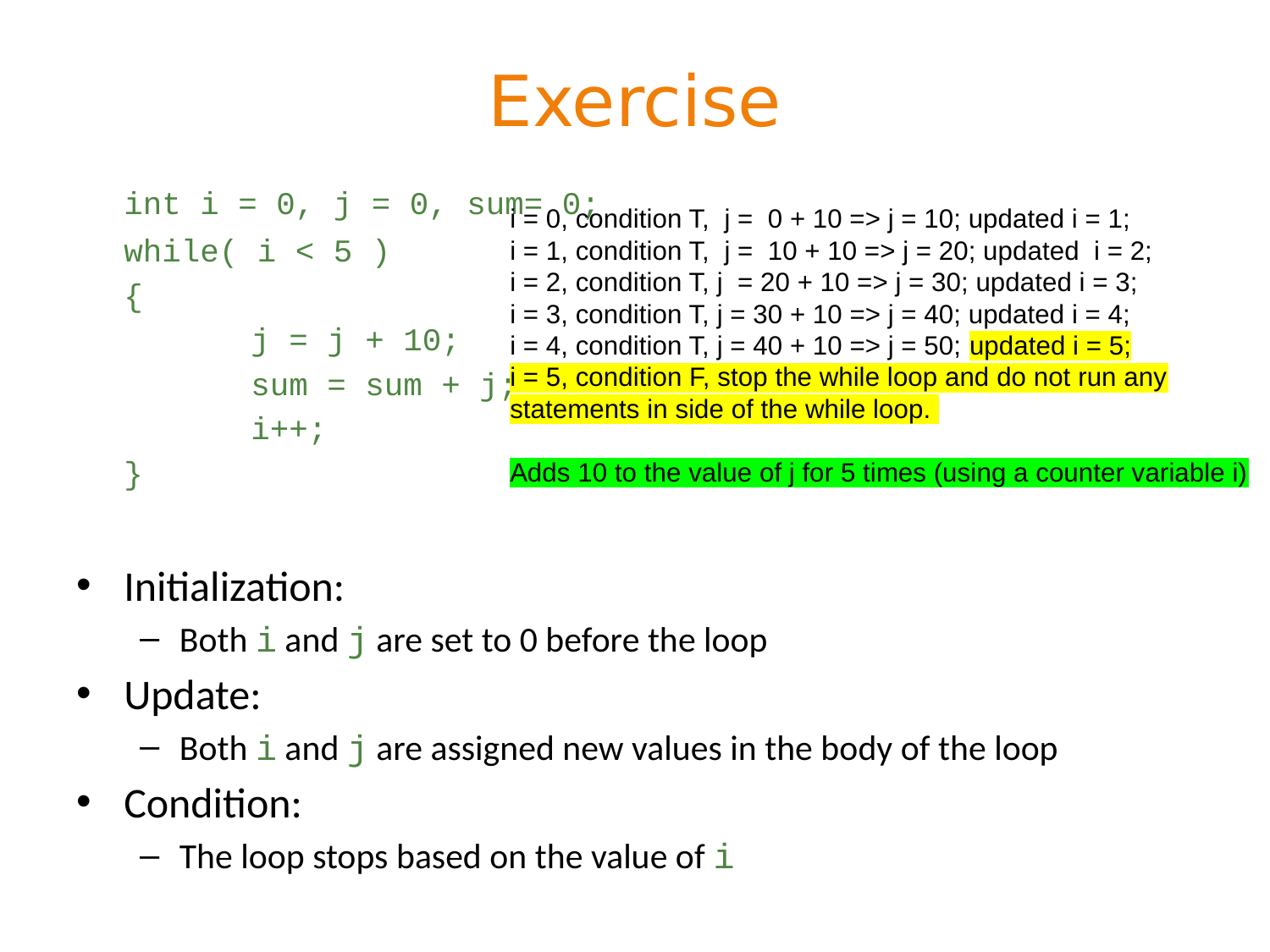

# Exercise
	int i = 0, j = 0, sum= 0;
	while( i < 5 )
	{
		j = j + 10;
		sum = sum + j;
		i++;
	}

Initialization:
Both i and j are set to 0 before the loop
Update:
Both i and j are assigned new values in the body of the loop
Condition:
The loop stops based on the value of i
i = 0, condition T,  j =  0 + 10 => j = 10; updated i = 1;
i = 1, condition T,  j =  10 + 10 => j = 20; updated  i = 2;
i = 2, condition T, j  = 20 + 10 => j = 30; updated i = 3;
i = 3, condition T, j = 30 + 10 => j = 40; updated i = 4;
i = 4, condition T, j = 40 + 10 => j = 50; updated i = 5;
i = 5, condition F, stop the while loop and do not run any statements in side of the while loop.

Adds 10 to the value of j for 5 times (using a counter variable i)